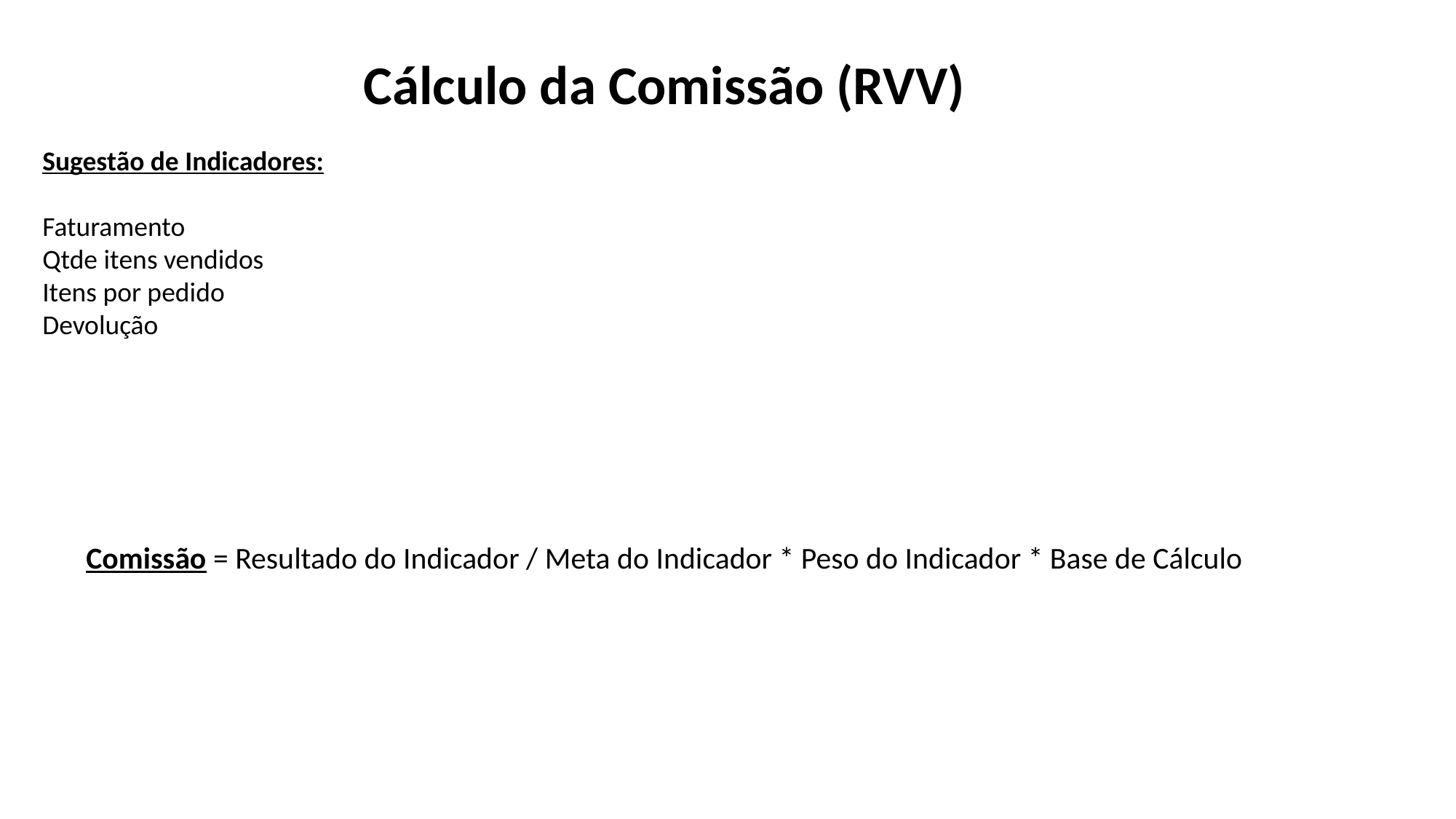

Cálculo da Comissão (RVV)
Sugestão de Indicadores:

Faturamento
Qtde itens vendidos
Itens por pedido
Devolução
Comissão = Resultado do Indicador / Meta do Indicador * Peso do Indicador * Base de Cálculo